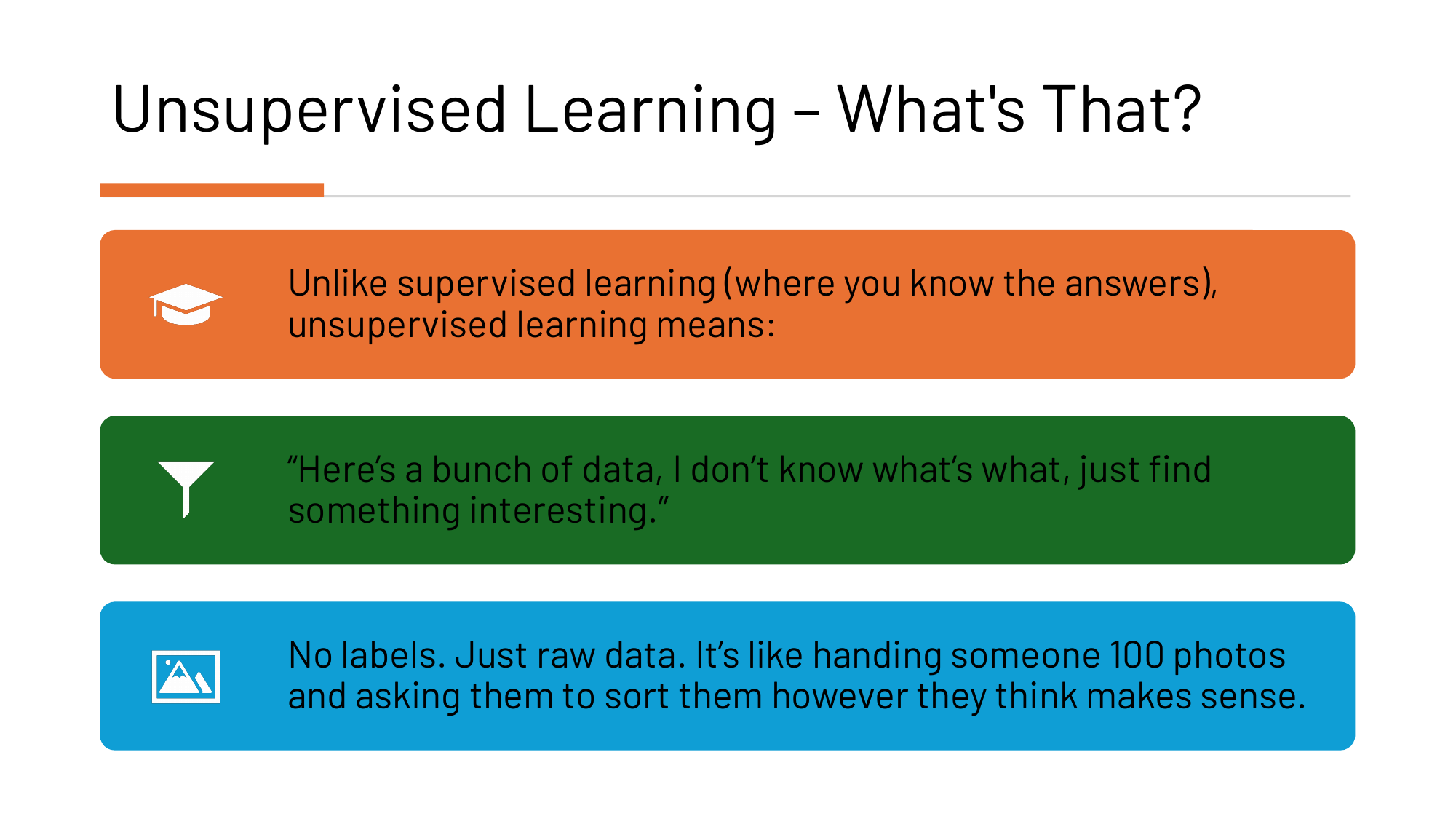

# Unsupervised Learning – What's That?

Unlike supervised learning (where you know the answers), unsupervised learning means:
“Here’s a bunch of data, I don’t know what’s what, just find something interesting.”
No labels. Just raw data. It’s like handing someone 100 photos and asking them to sort them however they think makes sense.